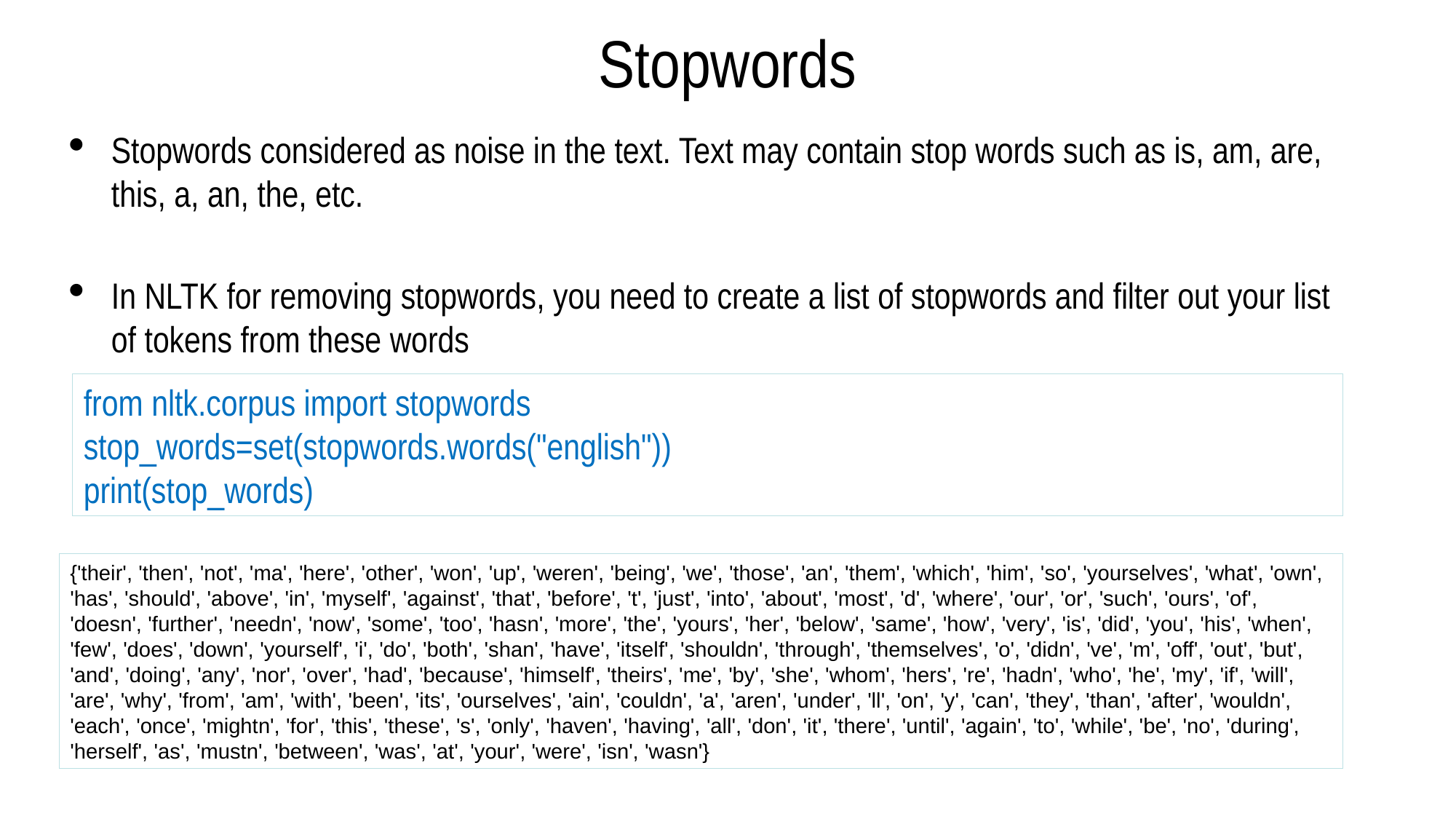

Stopwords
Stopwords considered as noise in the text. Text may contain stop words such as is, am, are, this, a, an, the, etc.

In NLTK for removing stopwords, you need to create a list of stopwords and filter out your list of tokens from these words
from nltk.corpus import stopwords
stop_words=set(stopwords.words("english"))
print(stop_words)
{'their', 'then', 'not', 'ma', 'here', 'other', 'won', 'up', 'weren', 'being', 'we', 'those', 'an', 'them', 'which', 'him', 'so', 'yourselves', 'what', 'own', 'has', 'should', 'above', 'in', 'myself', 'against', 'that', 'before', 't', 'just', 'into', 'about', 'most', 'd', 'where', 'our', 'or', 'such', 'ours', 'of', 'doesn', 'further', 'needn', 'now', 'some', 'too', 'hasn', 'more', 'the', 'yours', 'her', 'below', 'same', 'how', 'very', 'is', 'did', 'you', 'his', 'when', 'few', 'does', 'down', 'yourself', 'i', 'do', 'both', 'shan', 'have', 'itself', 'shouldn', 'through', 'themselves', 'o', 'didn', 've', 'm', 'off', 'out', 'but', 'and', 'doing', 'any', 'nor', 'over', 'had', 'because', 'himself', 'theirs', 'me', 'by', 'she', 'whom', 'hers', 're', 'hadn', 'who', 'he', 'my', 'if', 'will', 'are', 'why', 'from', 'am', 'with', 'been', 'its', 'ourselves', 'ain', 'couldn', 'a', 'aren', 'under', 'll', 'on', 'y', 'can', 'they', 'than', 'after', 'wouldn', 'each', 'once', 'mightn', 'for', 'this', 'these', 's', 'only', 'haven', 'having', 'all', 'don', 'it', 'there', 'until', 'again', 'to', 'while', 'be', 'no', 'during', 'herself', 'as', 'mustn', 'between', 'was', 'at', 'your', 'were', 'isn', 'wasn'}